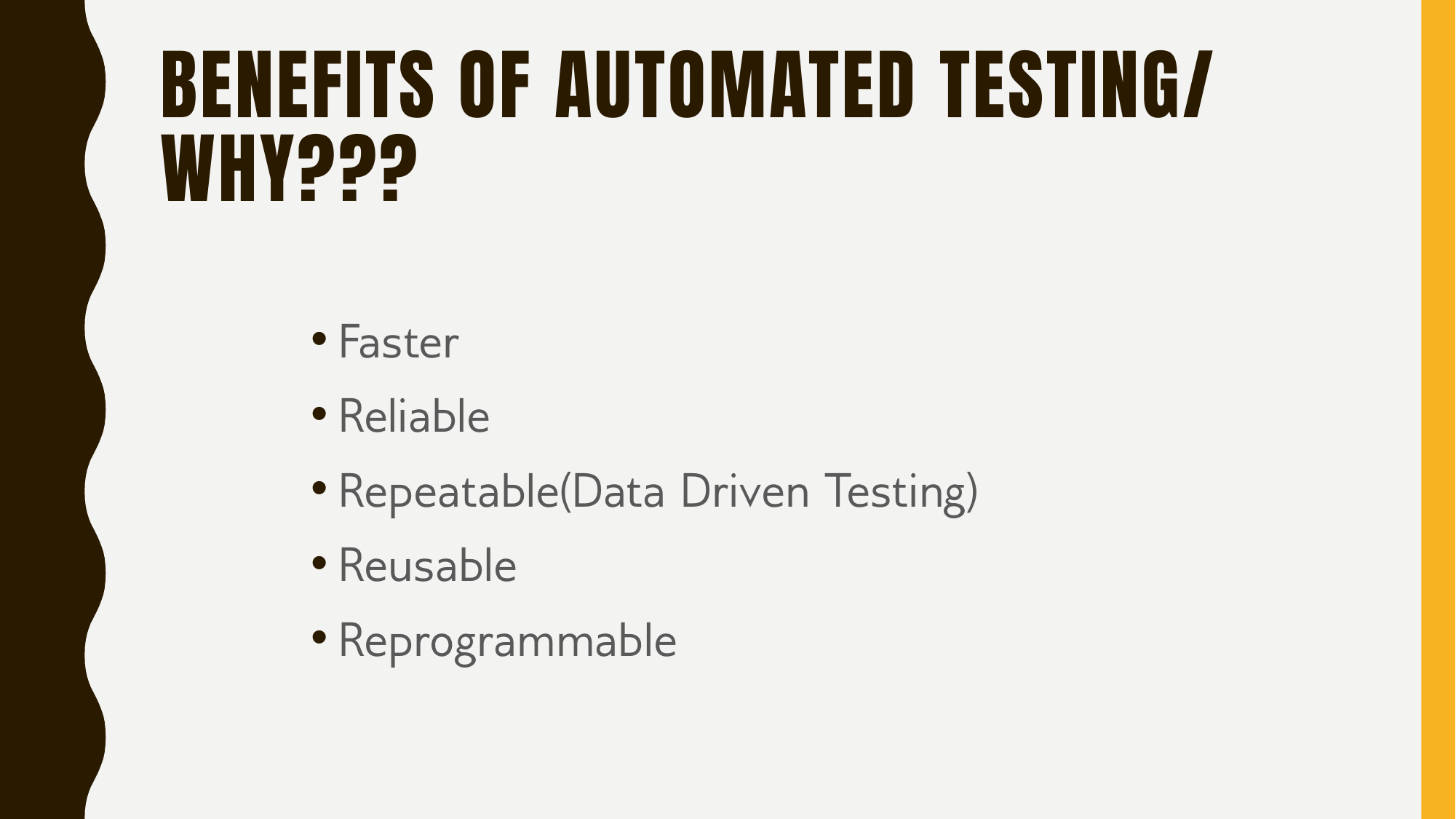

# Benefits of Automated testing/ Why???
Faster
Reliable
Repeatable(Data Driven Testing)
Reusable
Reprogrammable